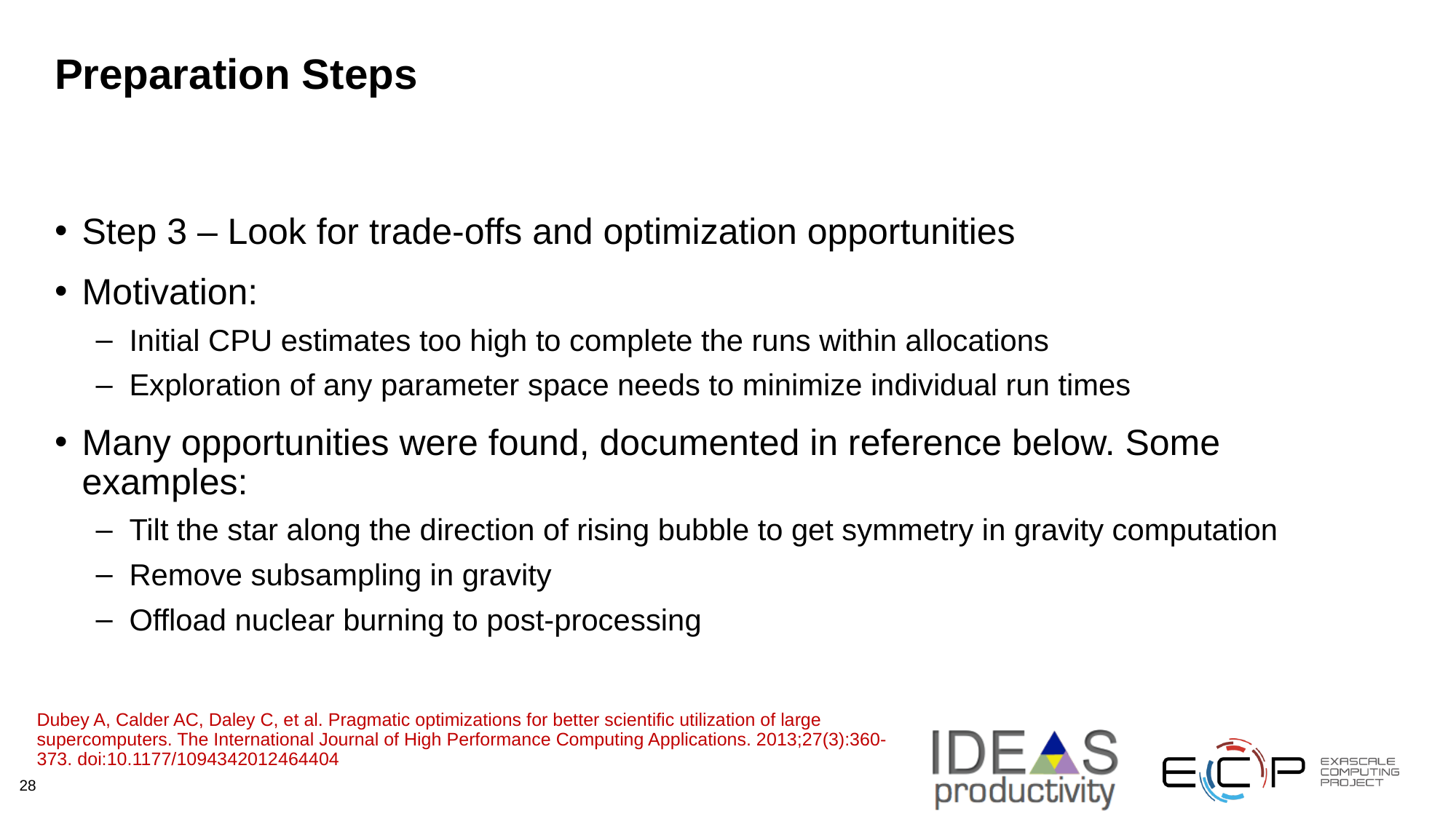

# Preparation Steps
Step 3 – Look for trade-offs and optimization opportunities
Motivation:
Initial CPU estimates too high to complete the runs within allocations
Exploration of any parameter space needs to minimize individual run times
Many opportunities were found, documented in reference below. Some examples:
Tilt the star along the direction of rising bubble to get symmetry in gravity computation
Remove subsampling in gravity
Offload nuclear burning to post-processing

Dubey A, Calder AC, Daley C, et al. Pragmatic optimizations for better scientific utilization of large supercomputers. The International Journal of High Performance Computing Applications. 2013;27(3):360-373. doi:10.1177/1094342012464404